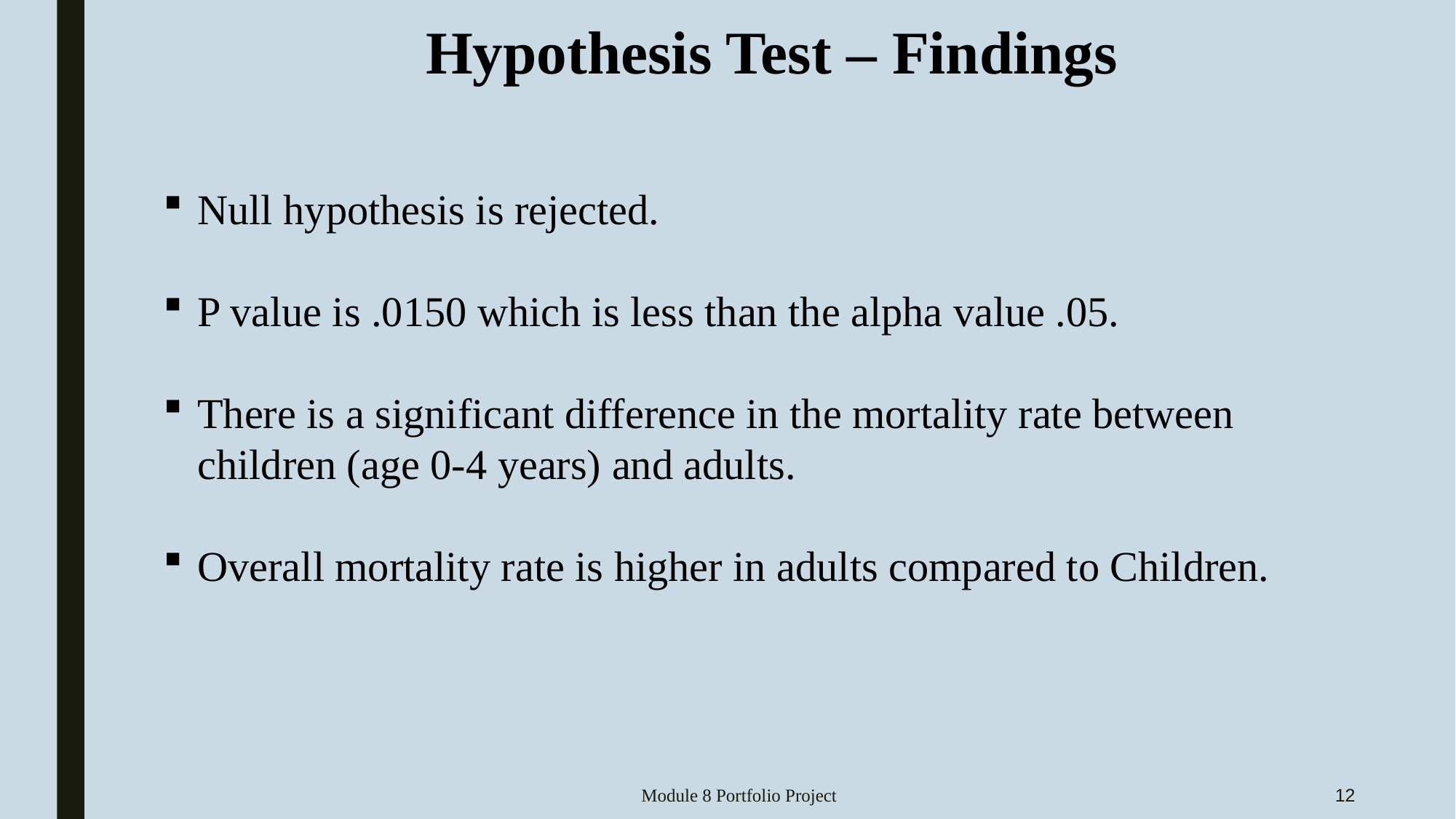

Hypothesis Test – Findings
Null hypothesis is rejected.

P value is .0150 which is less than the alpha value .05.

There is a significant difference in the mortality rate between children (age 0-4 years) and adults.

Overall mortality rate is higher in adults compared to Children.
Module 8 Portfolio Project
12